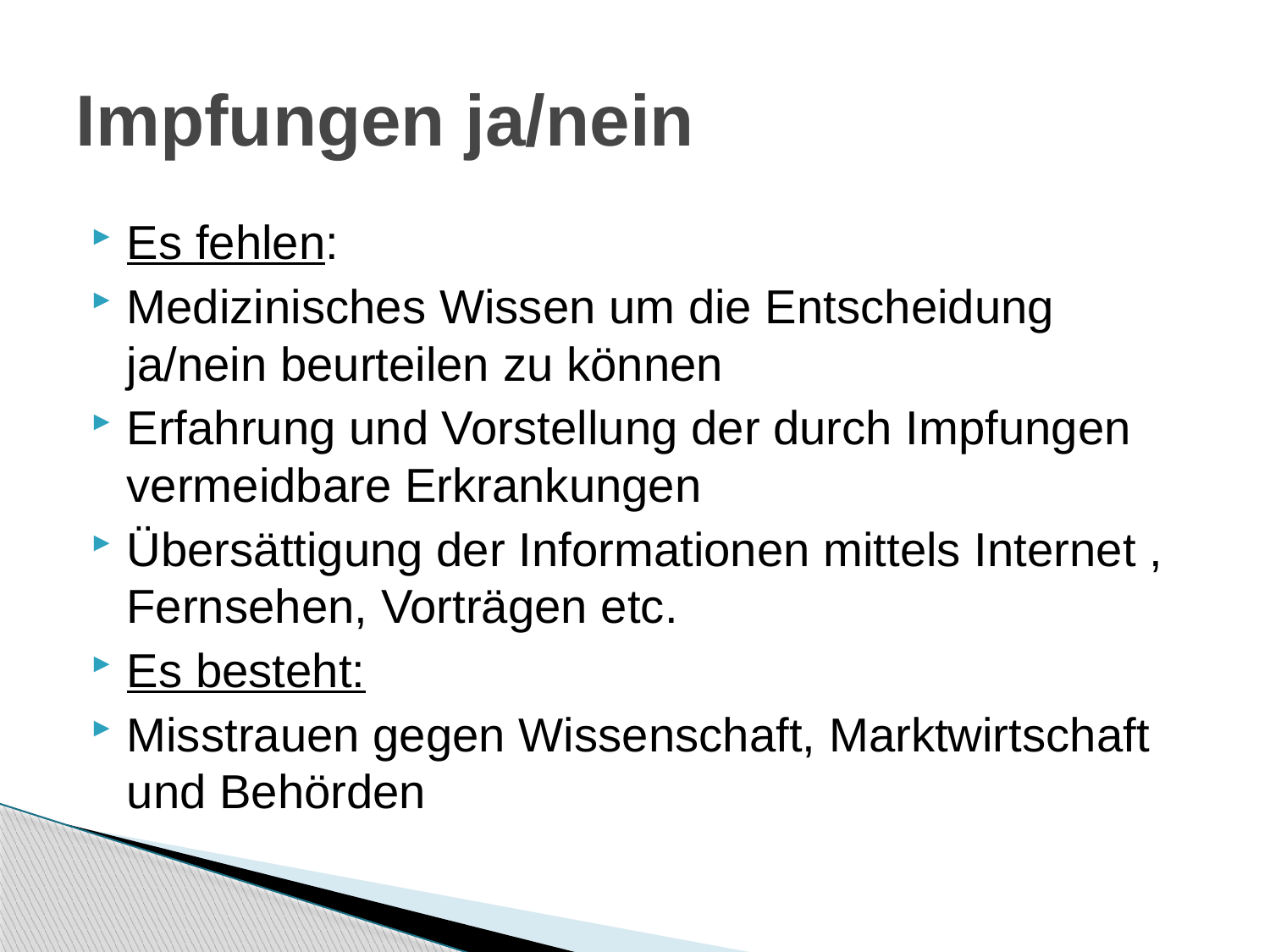

# Impfungen ja/nein
Es fehlen:
Medizinisches Wissen um die Entscheidung ja/nein beurteilen zu können
Erfahrung und Vorstellung der durch Impfungen vermeidbare Erkrankungen
Übersättigung der Informationen mittels Internet , Fernsehen, Vorträgen etc.
Es besteht:
Misstrauen gegen Wissenschaft, Marktwirtschaft und Behörden